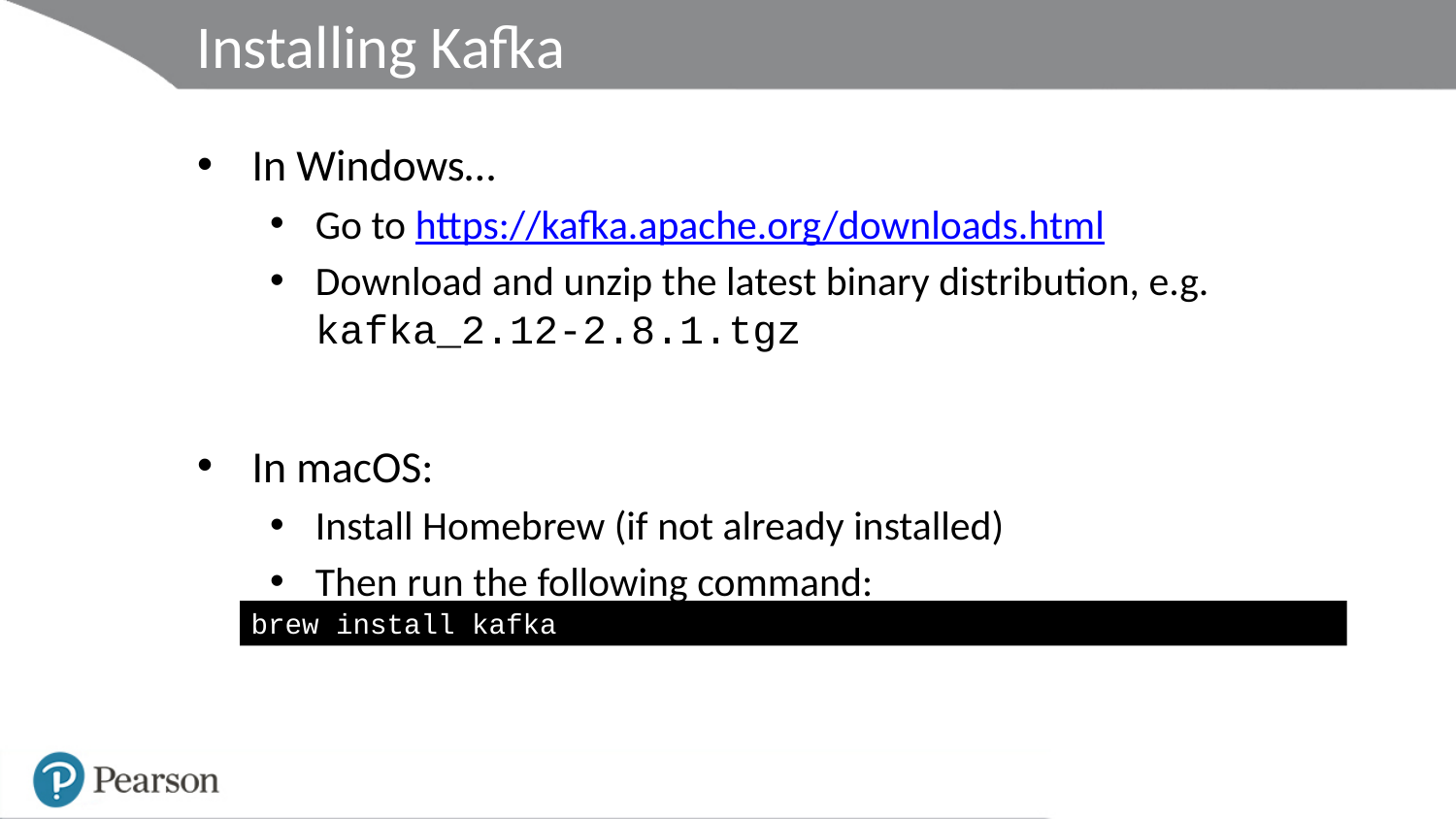

# Installing Kafka
In Windows…
Go to https://kafka.apache.org/downloads.html
Download and unzip the latest binary distribution, e.g. kafka_2.12-2.8.1.tgz

In macOS:
Install Homebrew (if not already installed)
Then run the following command:

brew install kafka